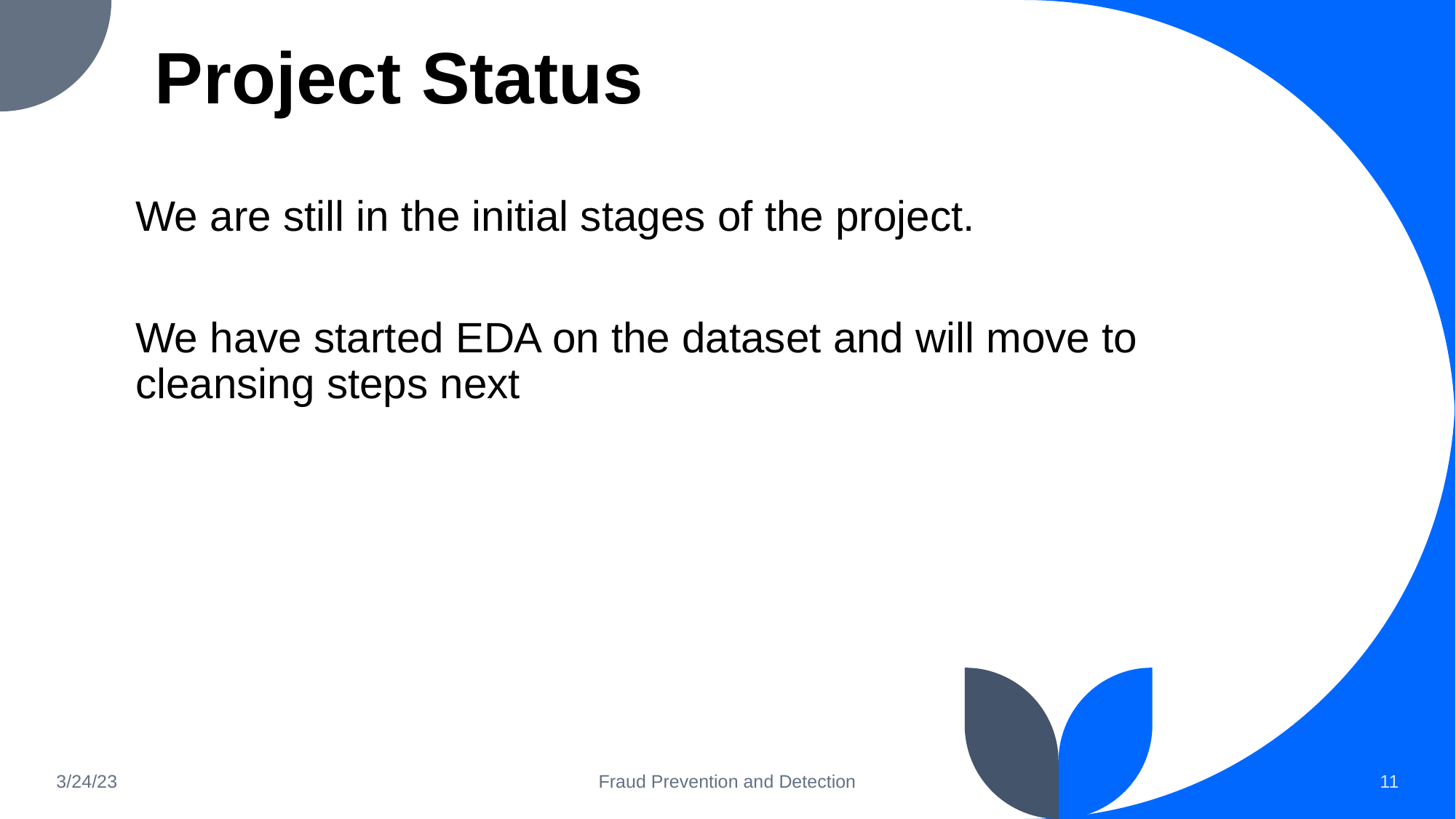

# Project Status
We are still in the initial stages of the project.

We have started EDA on the dataset and will move to cleansing steps next

3/24/23
Fraud Prevention and Detection
11